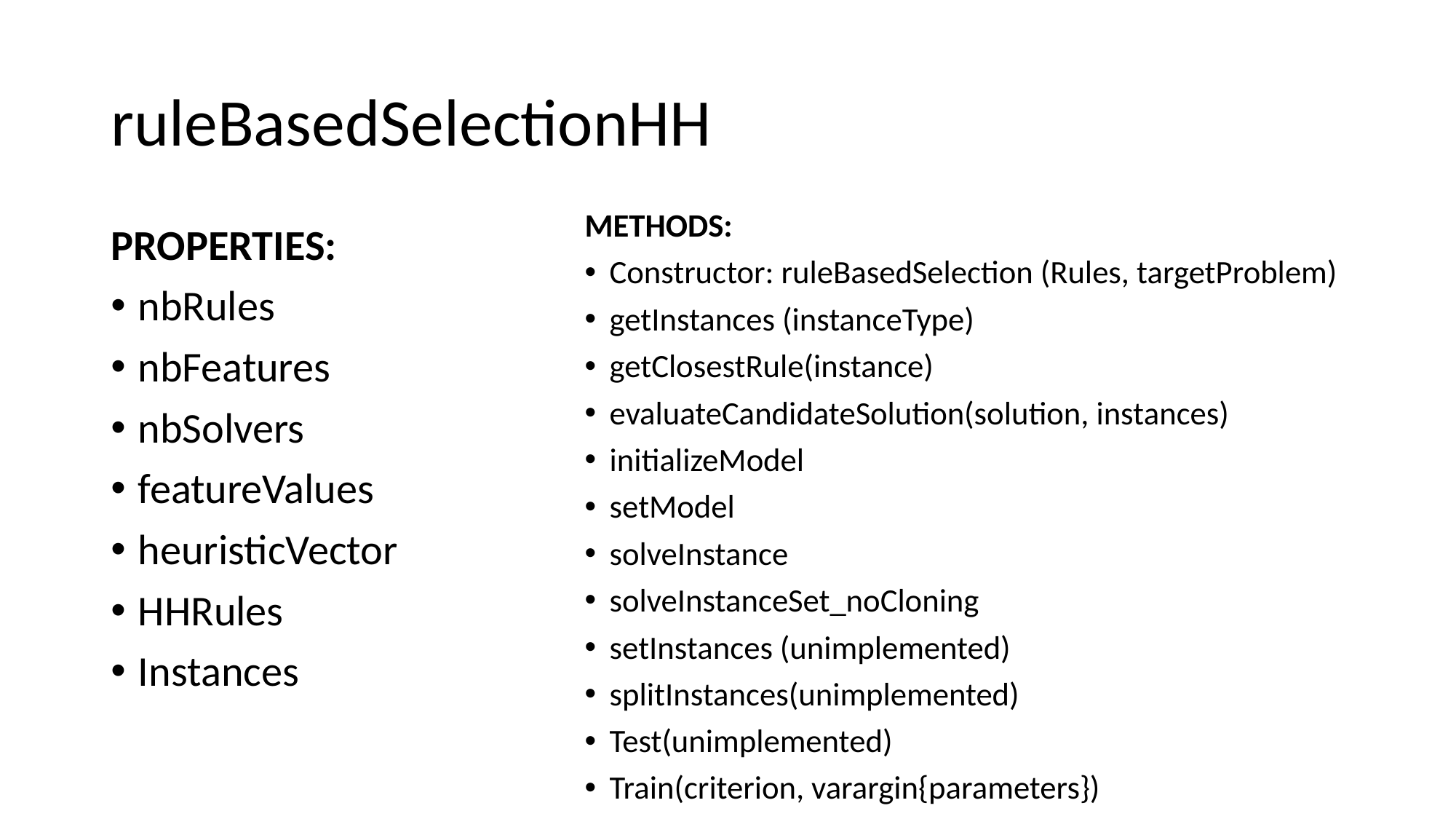

# ruleBasedSelectionHH
METHODS:
Constructor: ruleBasedSelection (Rules, targetProblem)
getInstances (instanceType)
getClosestRule(instance)
evaluateCandidateSolution(solution, instances)
initializeModel
setModel
solveInstance
solveInstanceSet_noCloning
setInstances (unimplemented)
splitInstances(unimplemented)
Test(unimplemented)
Train(criterion, varargin{parameters})
PROPERTIES:
nbRules
nbFeatures
nbSolvers
featureValues
heuristicVector
HHRules
Instances